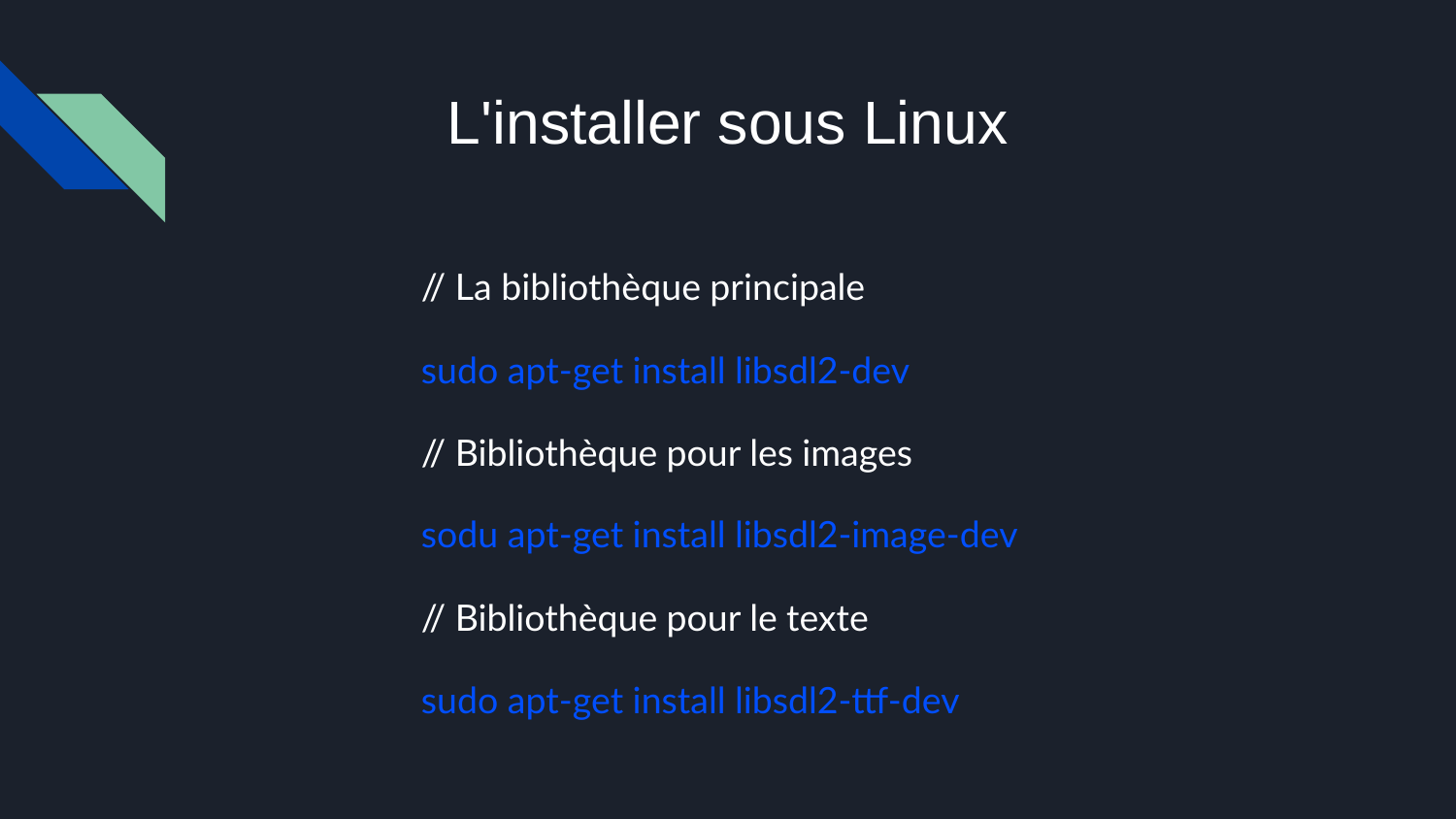

# L'installer sous Linux
// La bibliothèque principale
sudo apt-get install libsdl2-dev
// Bibliothèque pour les images
sodu apt-get install libsdl2-image-dev
// Bibliothèque pour le texte
sudo apt-get install libsdl2-ttf-dev